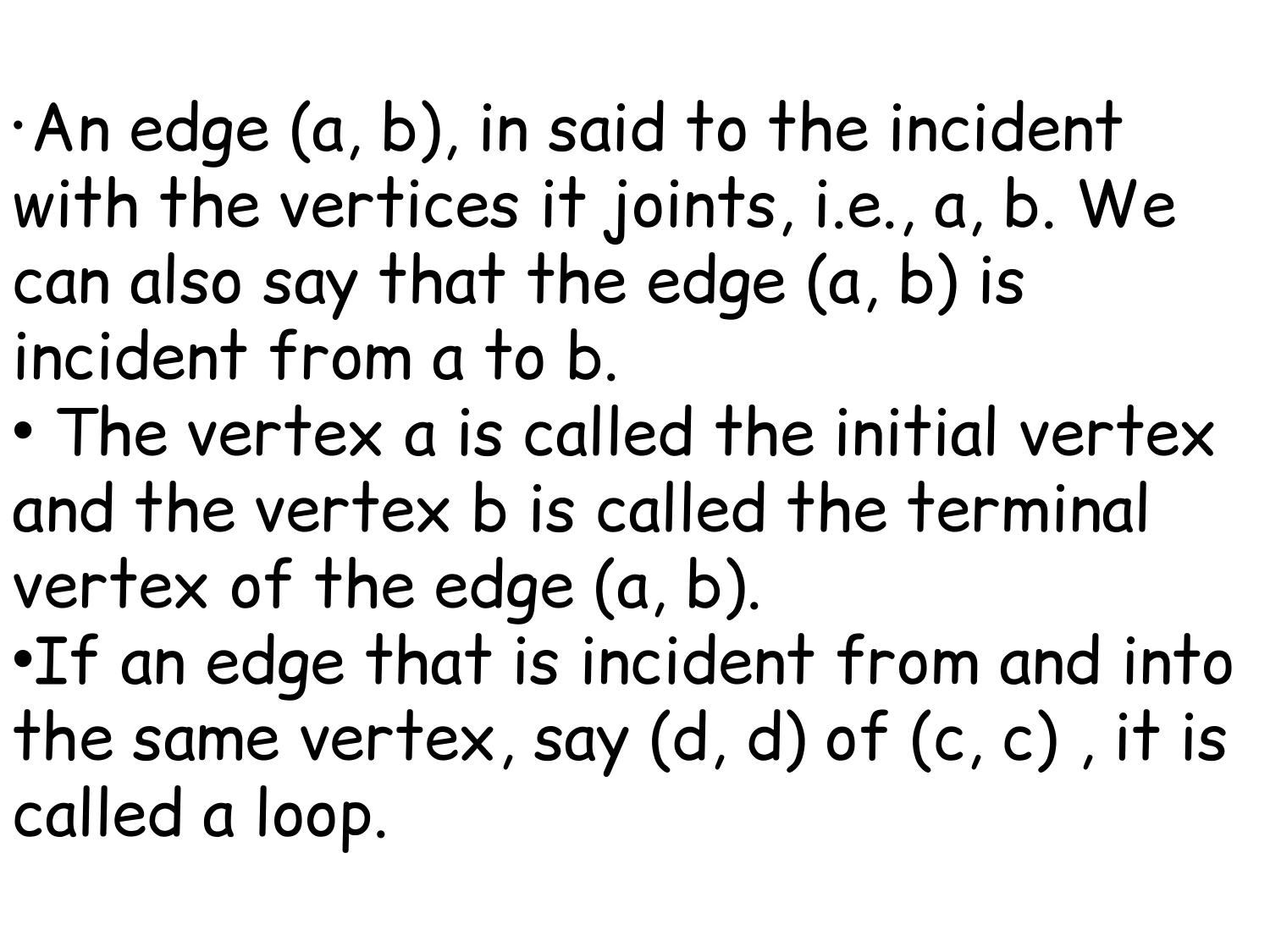

An edge (a, b), in said to the incident with the vertices it joints, i.e., a, b. We can also say that the edge (a, b) is incident from a to b.
 The vertex a is called the initial vertex and the vertex b is called the terminal vertex of the edge (a, b).
If an edge that is incident from and into the same vertex, say (d, d) of (c, c) , it is called a loop.